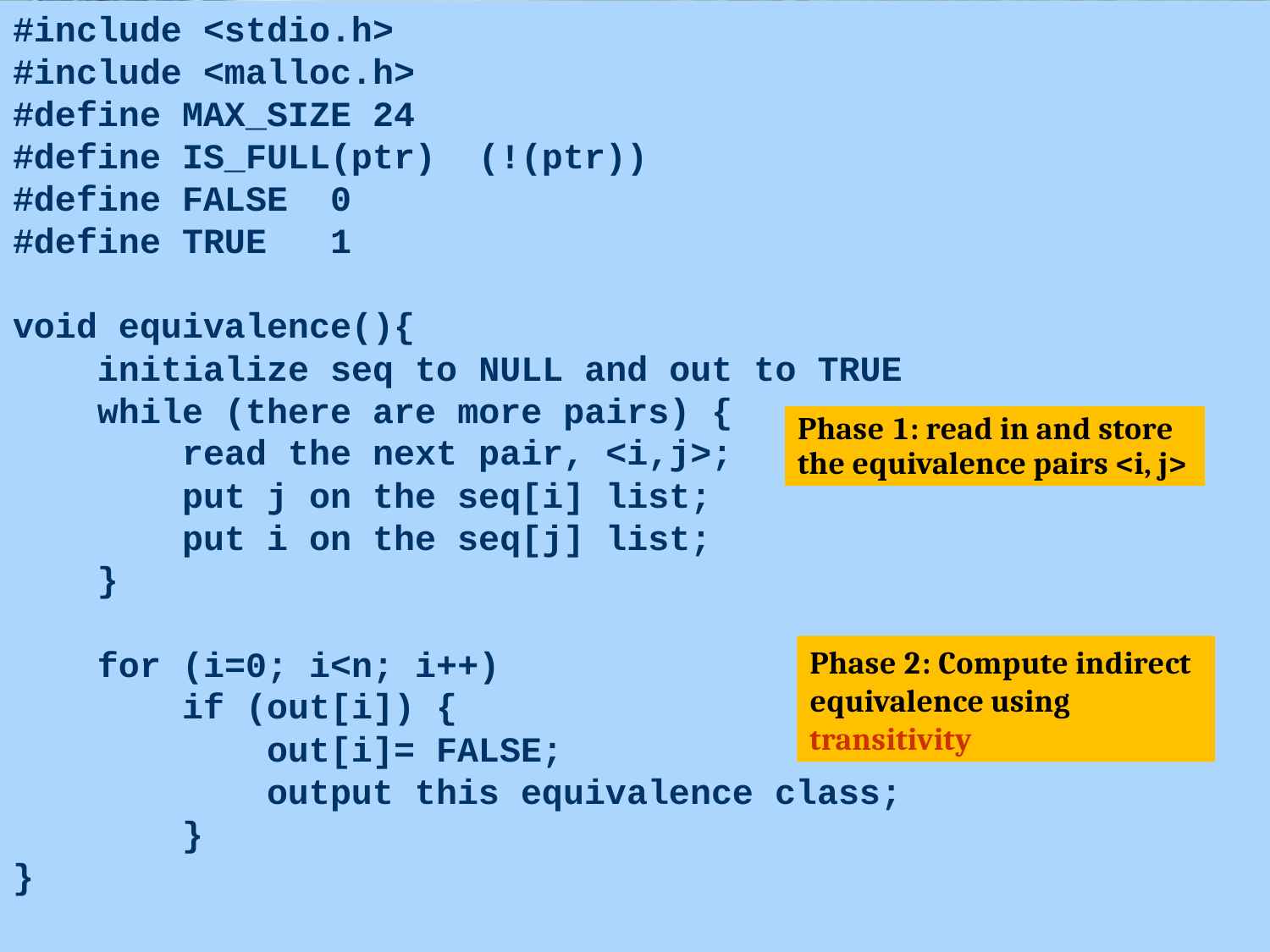

#include <stdio.h>
#include <malloc.h>
#define MAX_SIZE 24
#define IS_FULL(ptr)  (!(ptr))
#define FALSE  0
#define TRUE   1

void equivalence(){
    initialize seq to NULL and out to TRUE
    while (there are more pairs) {
        read the next pair, <i,j>;
        put j on the seq[i] list;
        put i on the seq[j] list;
    }

    for (i=0; i<n; i++)
        if (out[i]) {
            out[i]= FALSE;
            output this equivalence class;
        }
}
Phase 1: read in and store the equivalence pairs <i, j>
Phase 2: Compute indirect equivalence using transitivity
69